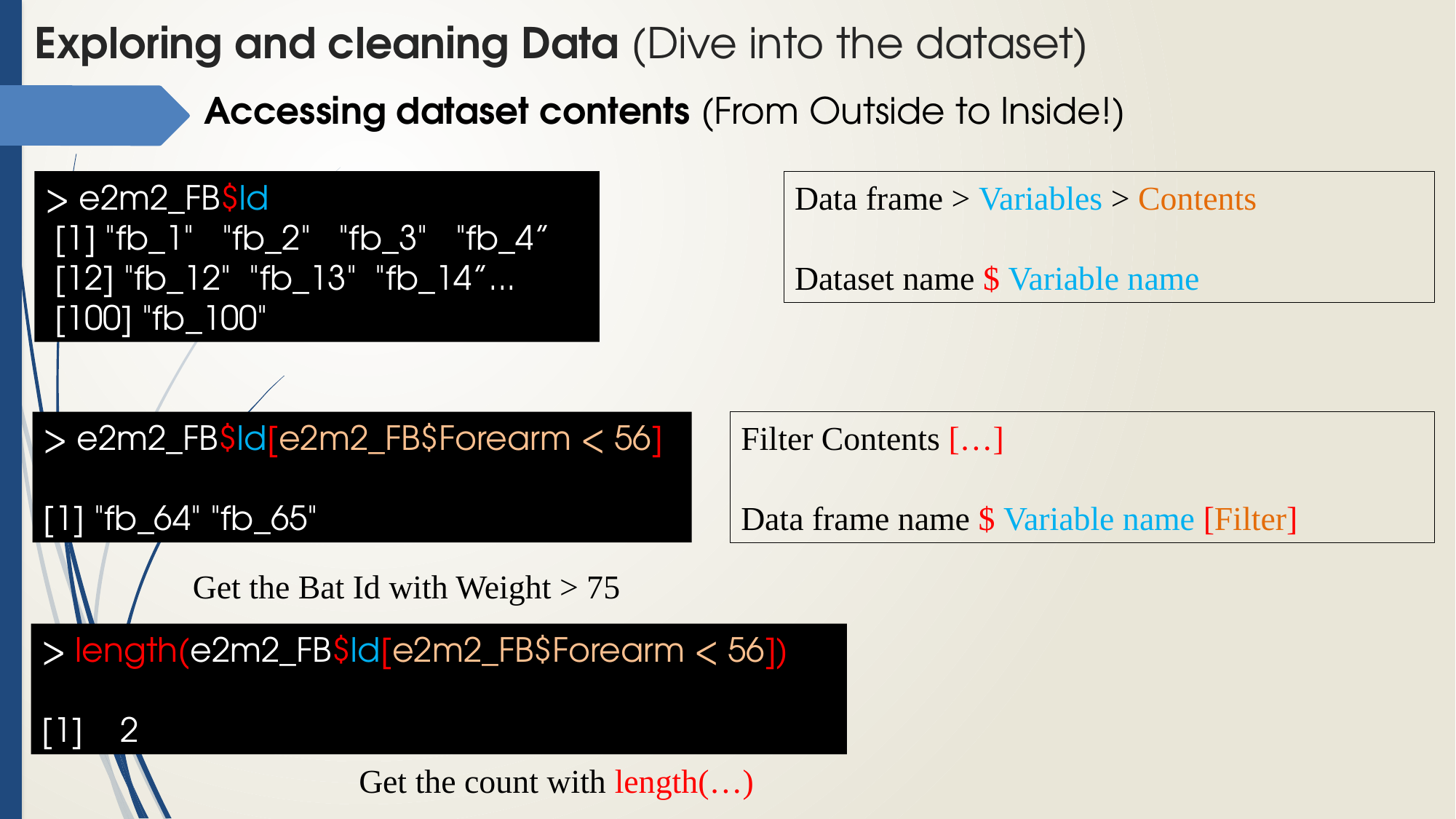

# Exploring and cleaning Data (Dive into the dataset)
Accessing dataset contents (From Outside to Inside!)
> e2m2_FB$Id
 [1] "fb_1"   "fb_2"   "fb_3"   "fb_4”
 [12] "fb_12"  "fb_13"  "fb_14”...
 [100] "fb_100"
Data frame > Variables > Contents

Dataset name $ Variable name
> e2m2_FB$Id[e2m2_FB$Forearm < 56]

[1] "fb_64" "fb_65"
Filter Contents […]

Data frame name $ Variable name [Filter]
Get the Bat Id with Weight > 75
> length(e2m2_FB$Id[e2m2_FB$Forearm < 56])

[1]    2
Get the count with length(…)